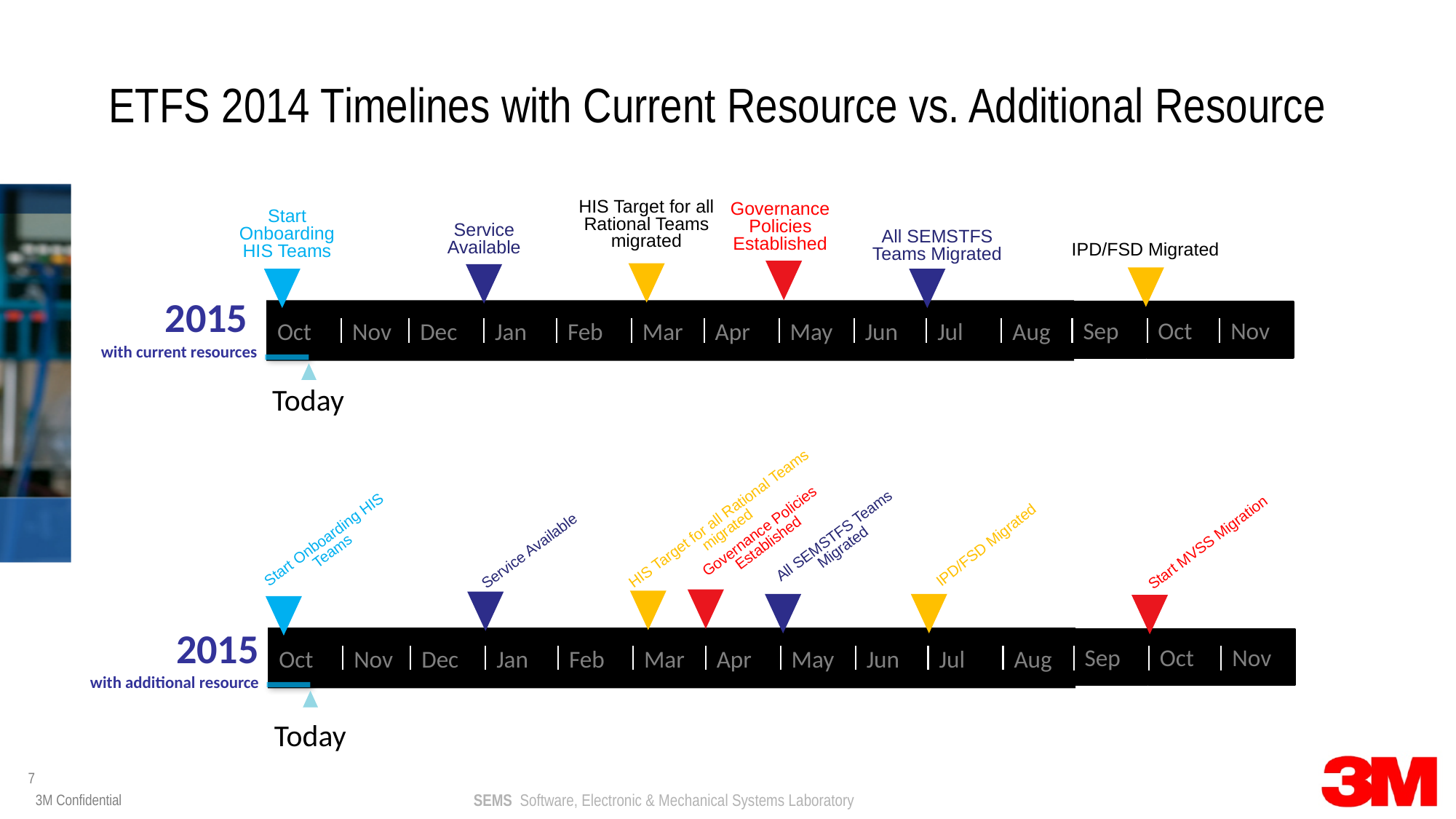

# ETFS 2014 Timelines with Current Resource vs. Additional Resource
HIS Target for all Rational Teams migrated
Governance Policies Established
Start Onboarding HIS Teams
Service Available
All SEMSTFS Teams Migrated
IPD/FSD Migrated

2015
with current resources

Oct
Nov
Dec
Jan
Feb
Mar
Apr
May
Jun
Jul
Aug
Sep
Oct
Nov

Today
HIS Target for all Rational Teams migrated
Governance Policies Established
All SEMSTFS Teams Migrated
Start Onboarding HIS Teams
Start MVSS Migration
IPD/FSD Migrated
Service Available

2015
with additional resource

Oct
Nov
Dec
Jan
Feb
Mar
Apr
May
Jun
Jul
Aug
Sep
Oct
Nov

Today